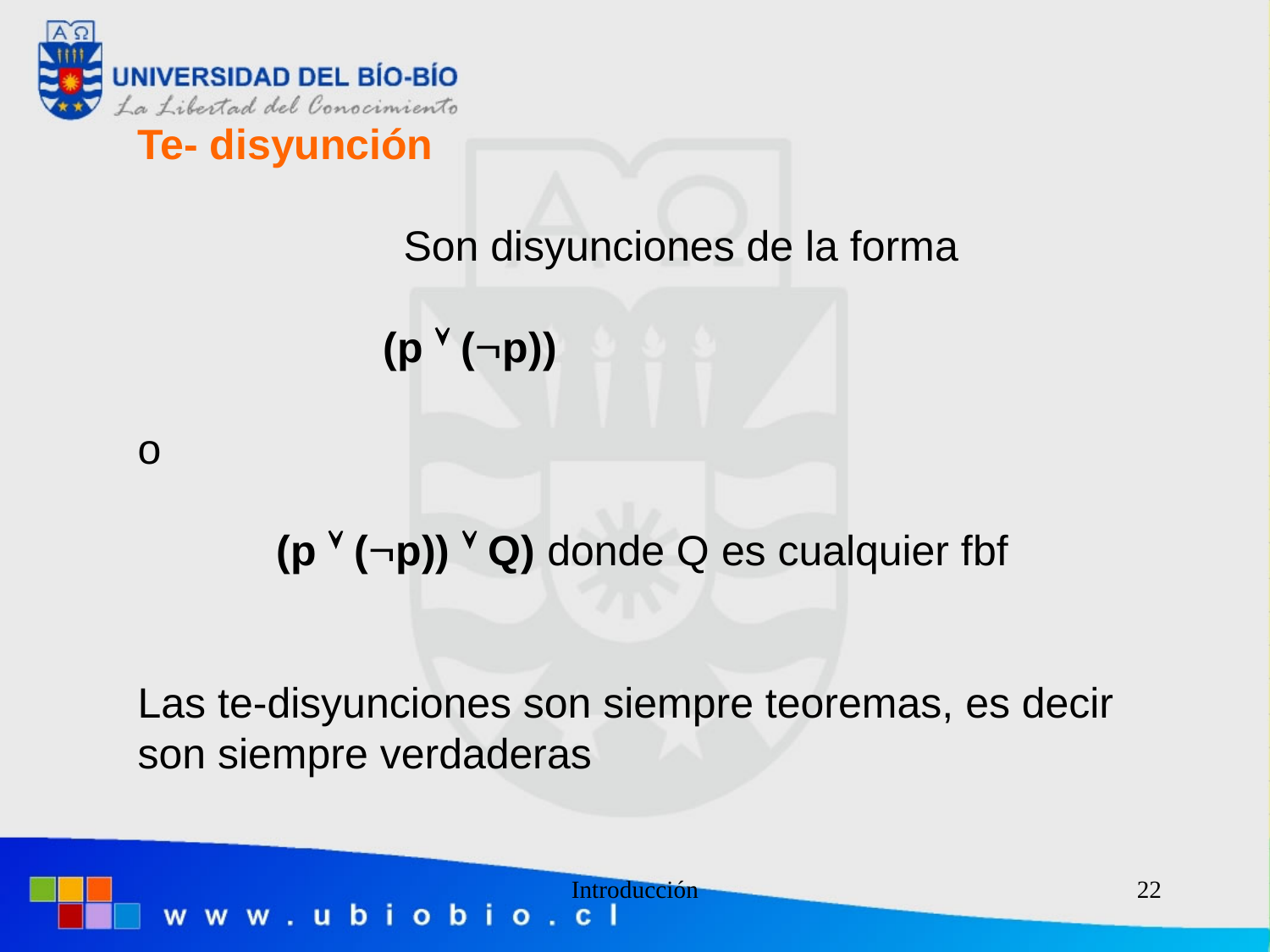

Te- disyunción

		 Son disyunciones de la forma

	          (p ∨ (¬p))

o

	 (p ∨ (¬p)) ∨ Q) donde Q es cualquier fbf

Las te-disyunciones son siempre teoremas, es decir
son siempre verdaderas

Introducción
22